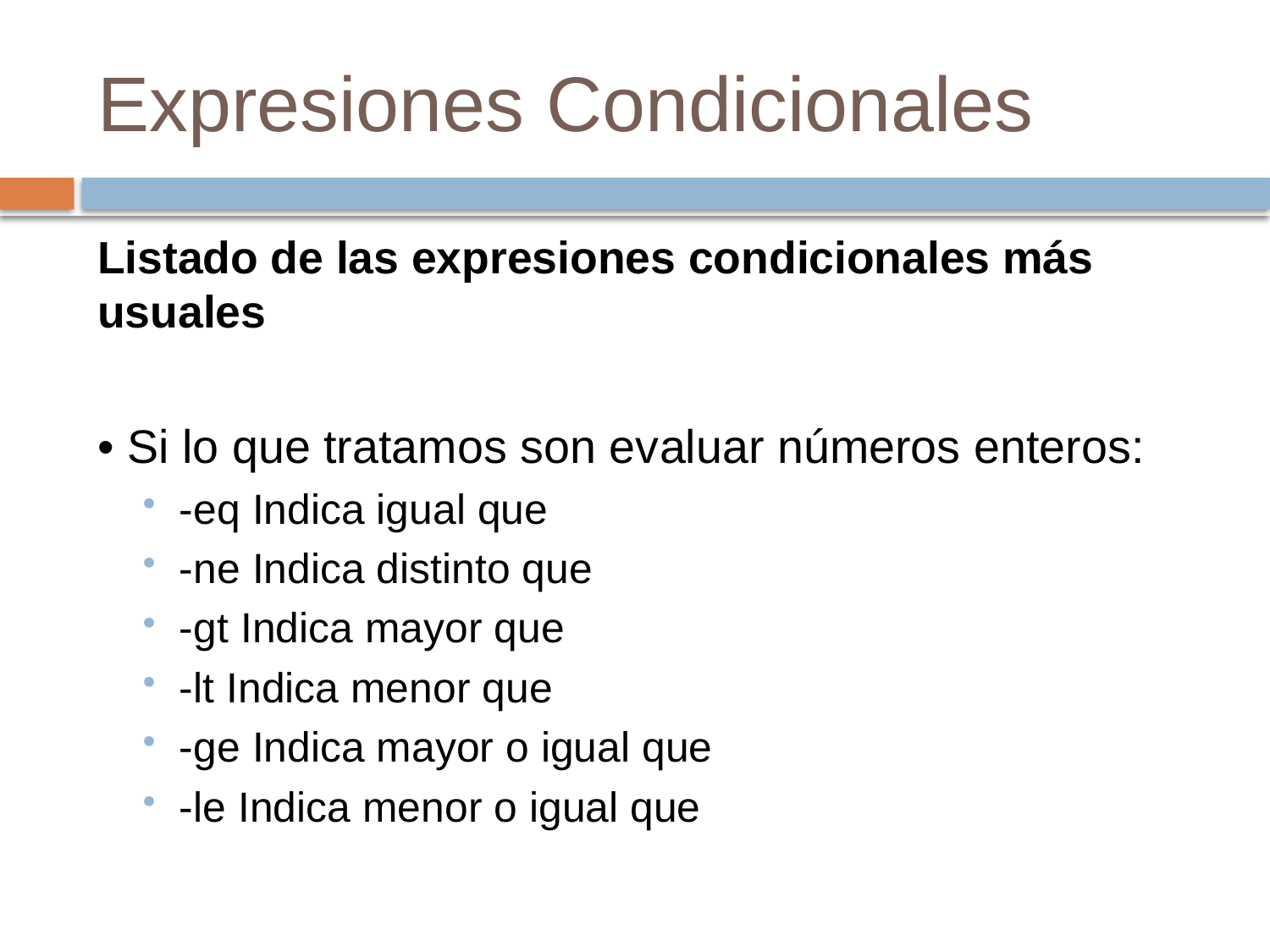

# Expresiones Condicionales
Listado de las expresiones condicionales más usuales

• Si lo que tratamos son evaluar números enteros:
-eq Indica igual que
-ne Indica distinto que
-gt Indica mayor que
-lt Indica menor que
-ge Indica mayor o igual que
-le Indica menor o igual que